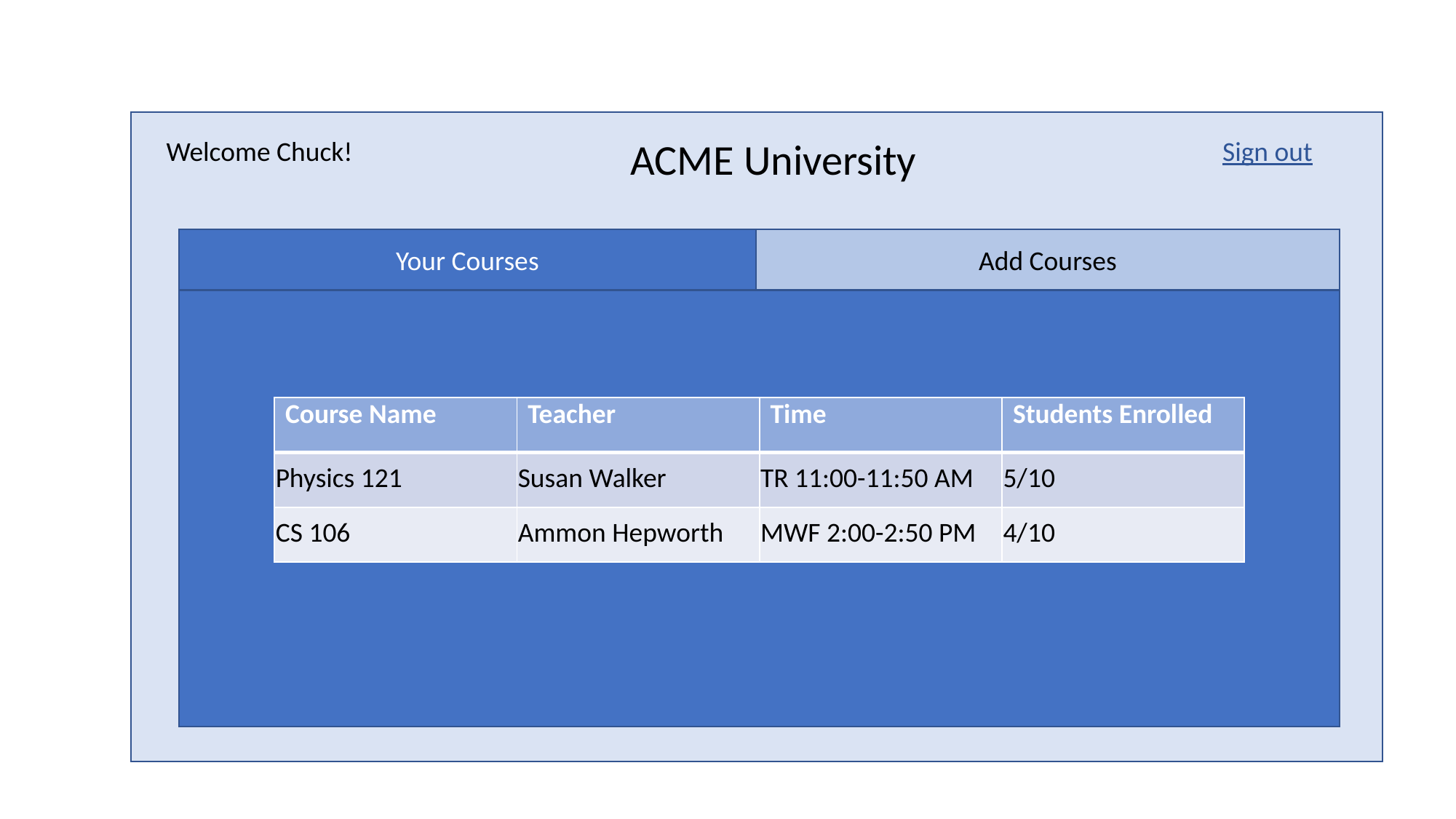

ACME University
Welcome Chuck!
Sign out
Your Courses

Add Courses
| Course Name | Teacher | Time | Students Enrolled |
| --- | --- | --- | --- |
| Physics 121 | Susan Walker | TR 11:00-11:50 AM | 5/10 |
| CS 106 | Ammon Hepworth | MWF 2:00-2:50 PM | 4/10 |